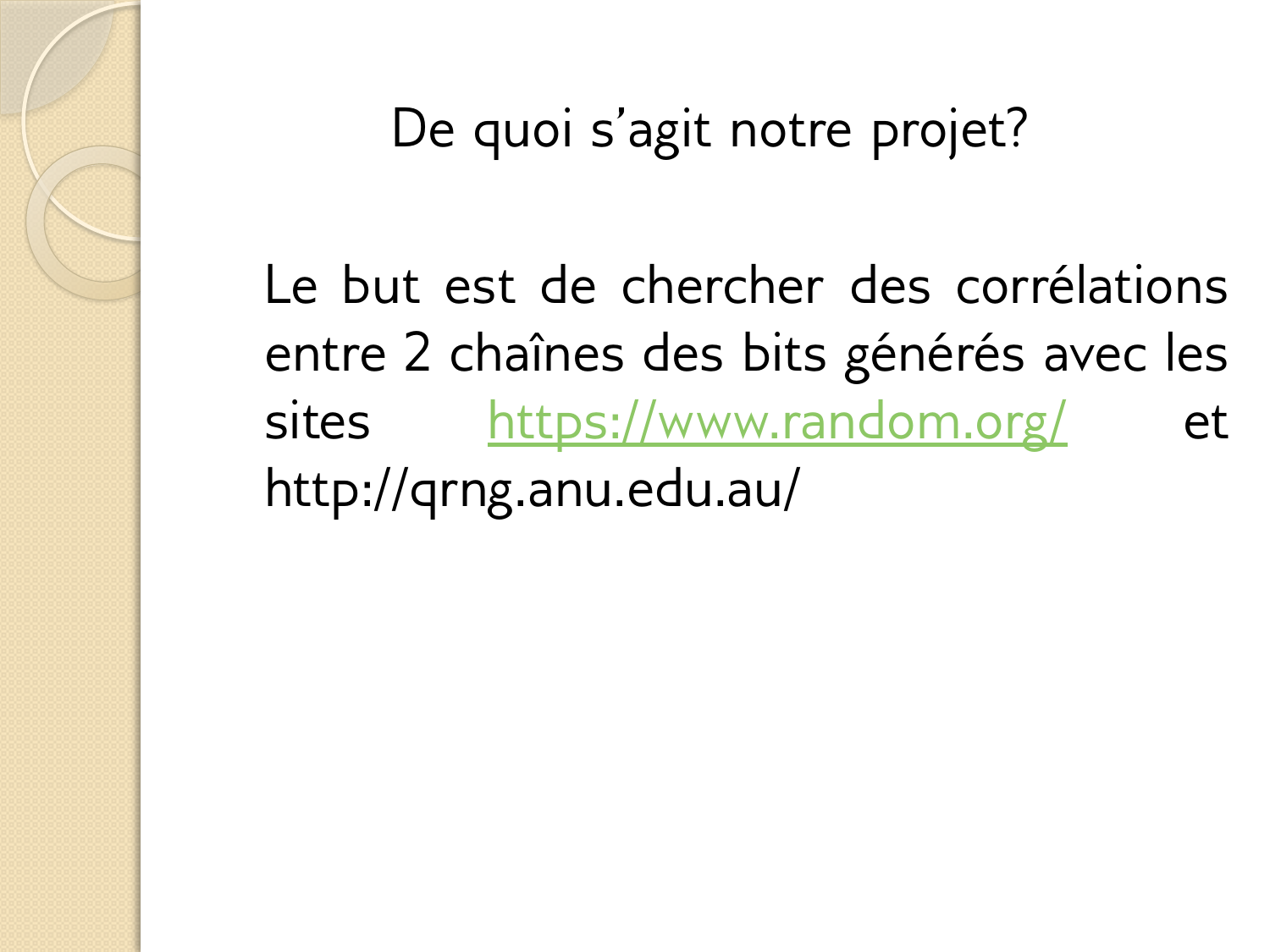

De quoi s’agit notre projet?

	Le but est de chercher des corrélations entre 2 chaînes des bits générés avec les sites https://www.random.org/ et http://qrng.anu.edu.au/